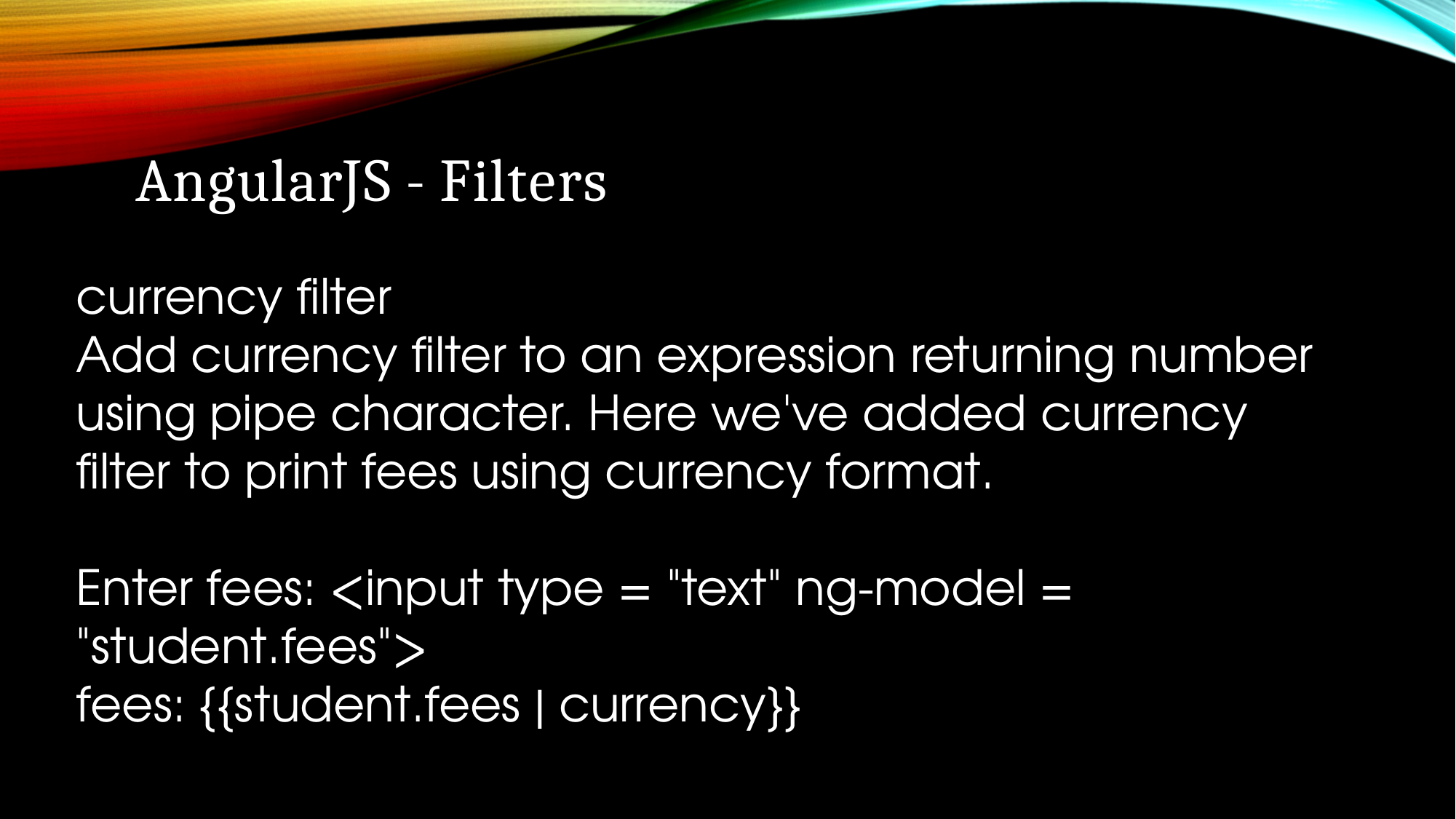

AngularJS - Filters
currency filter
Add currency filter to an expression returning number using pipe character. Here we've added currency filter to print fees using currency format.

Enter fees: <input type = "text" ng-model = "student.fees">
fees: {{student.fees | currency}}